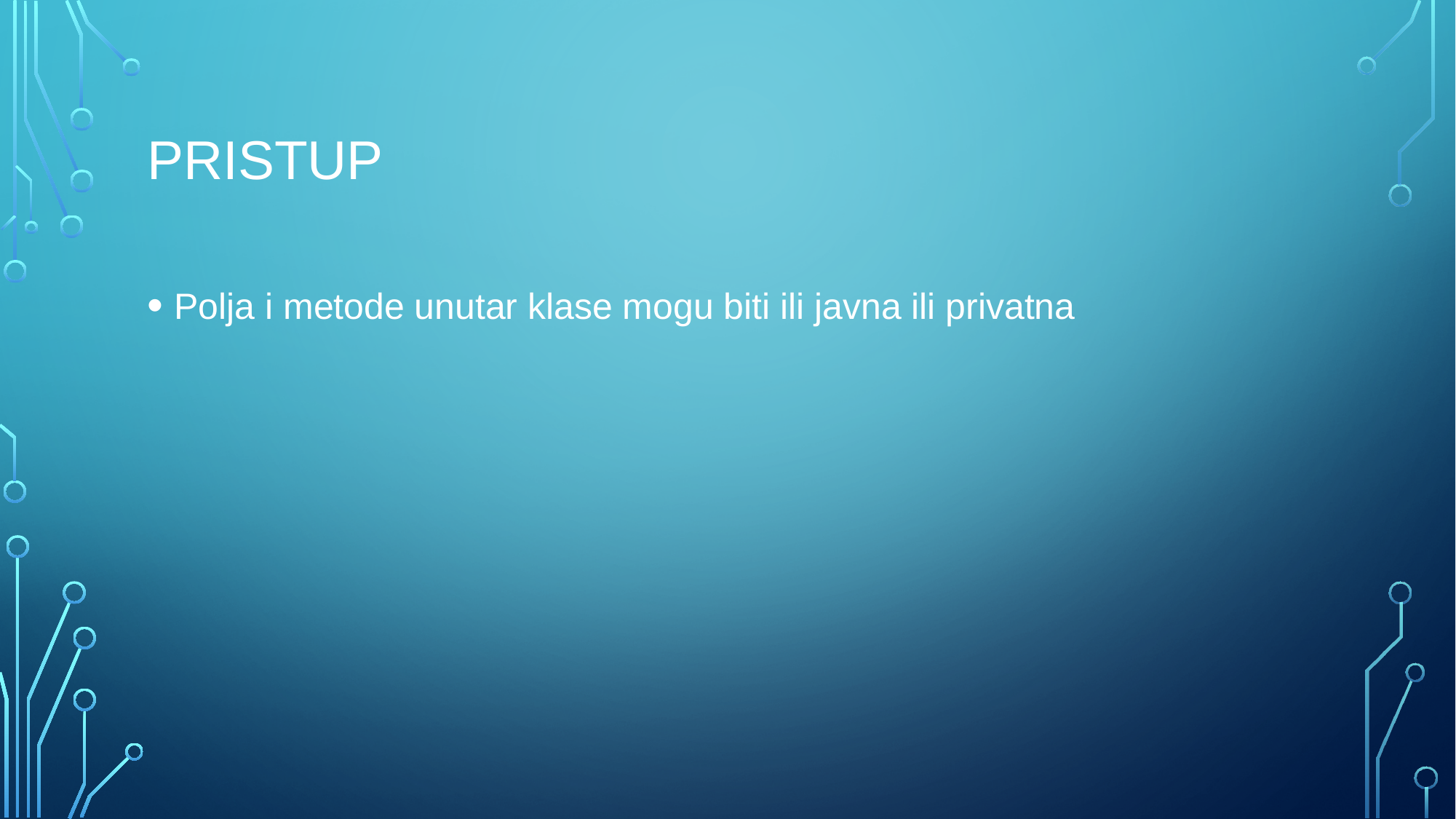

# Pristup
Polja i metode unutar klase mogu biti ili javna ili privatna